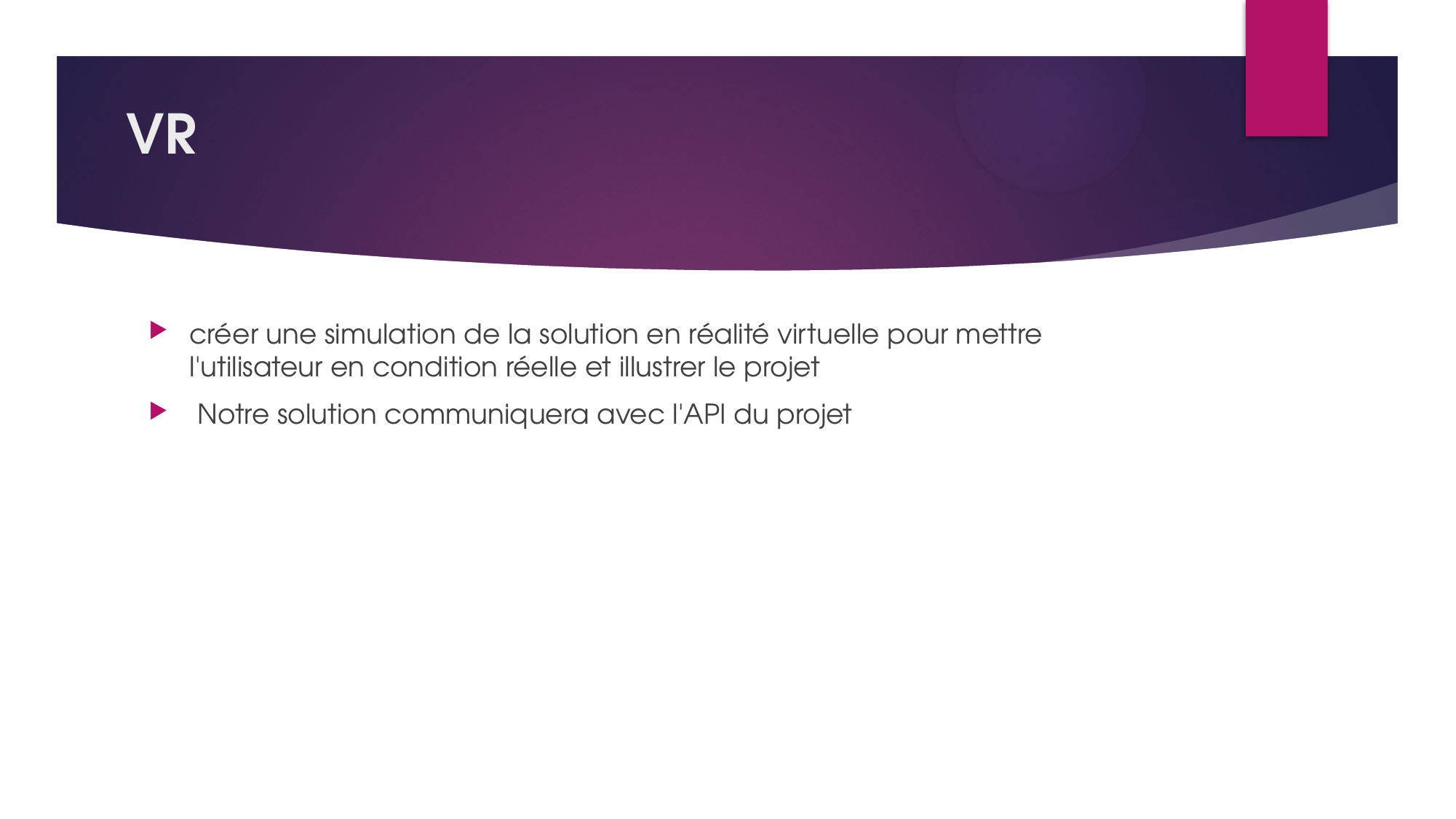

# VR
créer une simulation de la solution en réalité virtuelle pour mettre l'utilisateur en condition réelle et illustrer le projet
 Notre solution communiquera avec l'API du projet